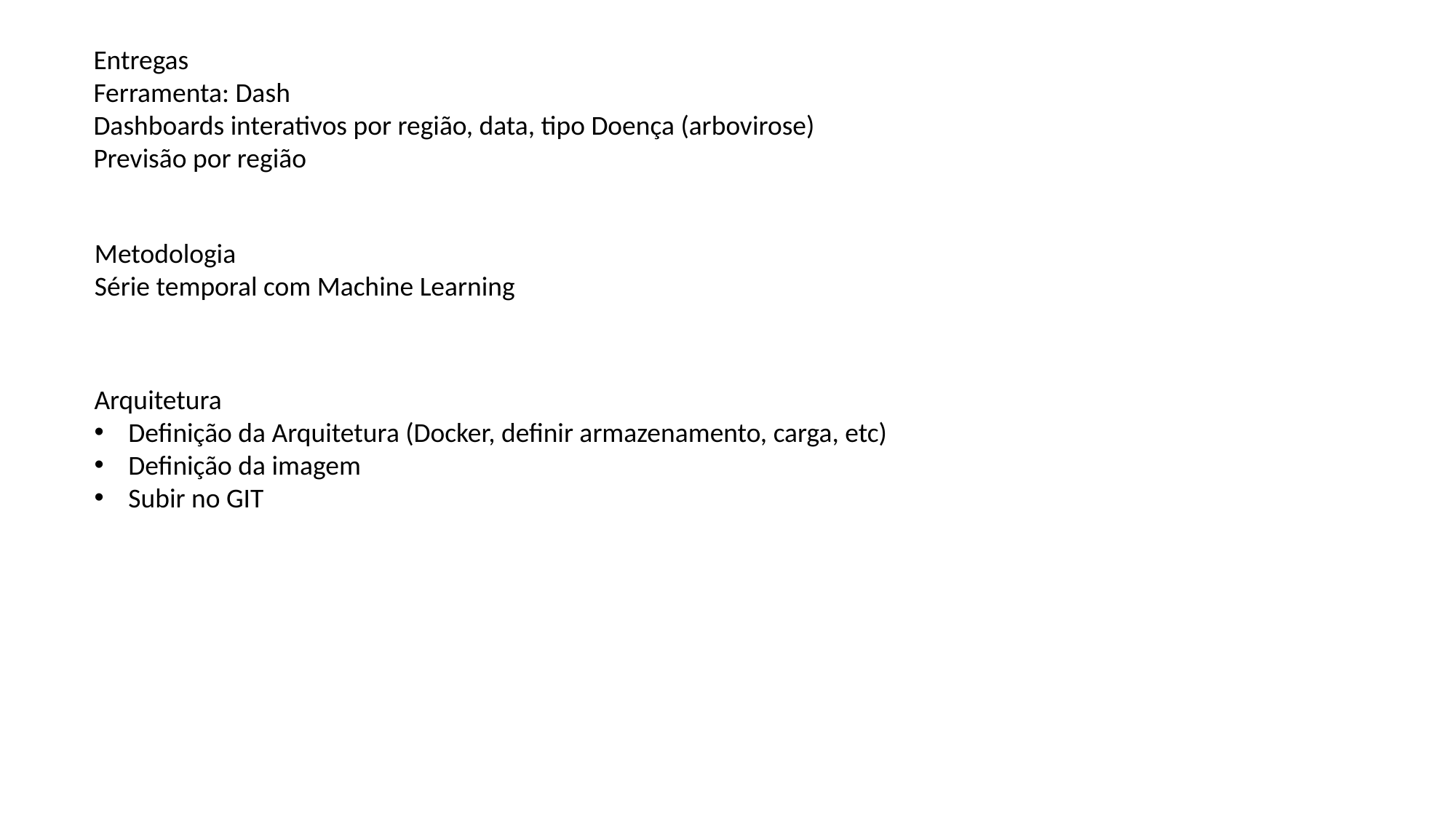

Entregas
Ferramenta: Dash
Dashboards interativos por região, data, tipo Doença (arbovirose)
Previsão por região
Metodologia
Série temporal com Machine Learning
Arquitetura
Definição da Arquitetura (Docker, definir armazenamento, carga, etc)
Definição da imagem
Subir no GIT